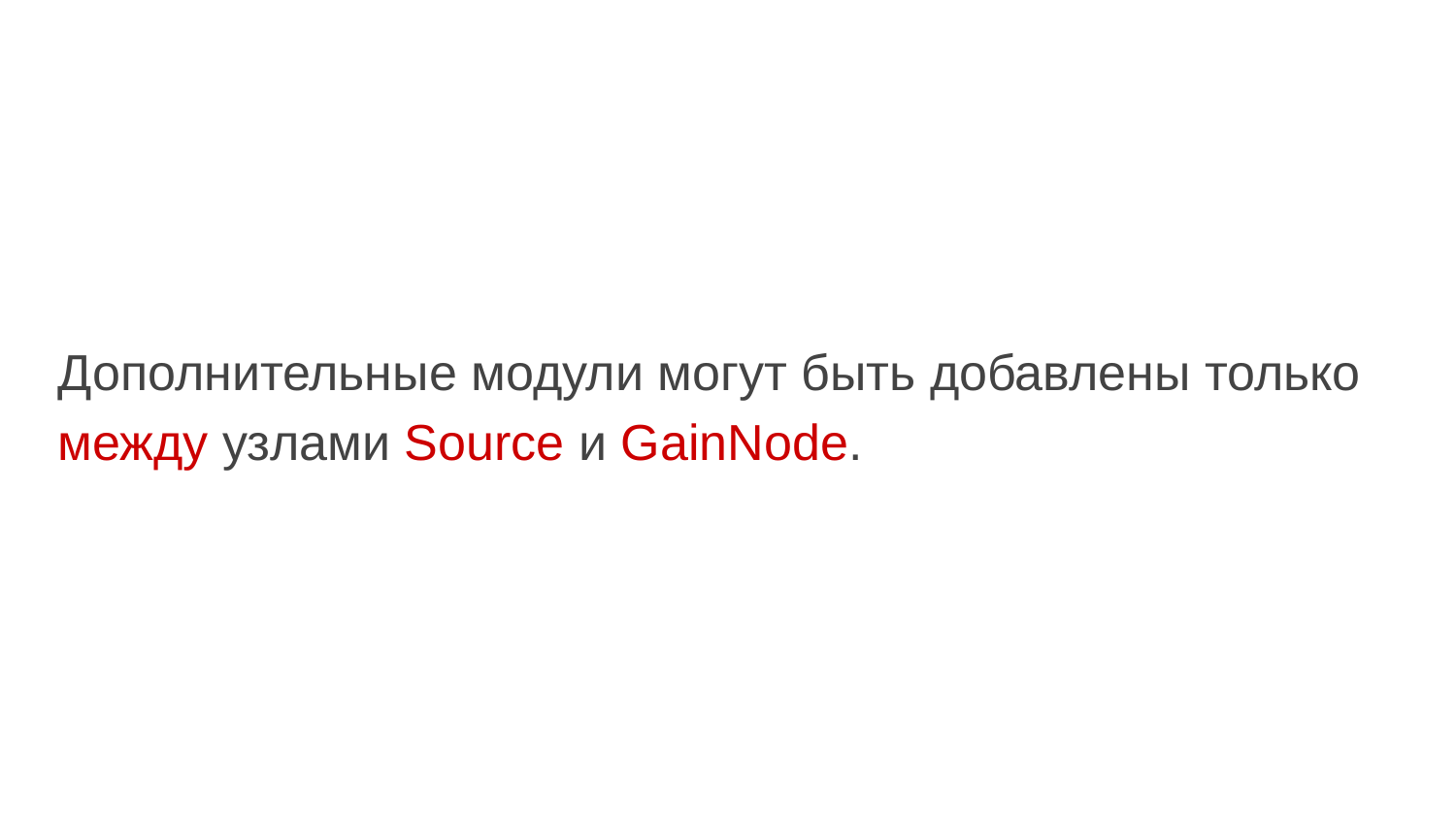

Дополнительные модули могут быть добавлены только между узлами Source и GainNode.